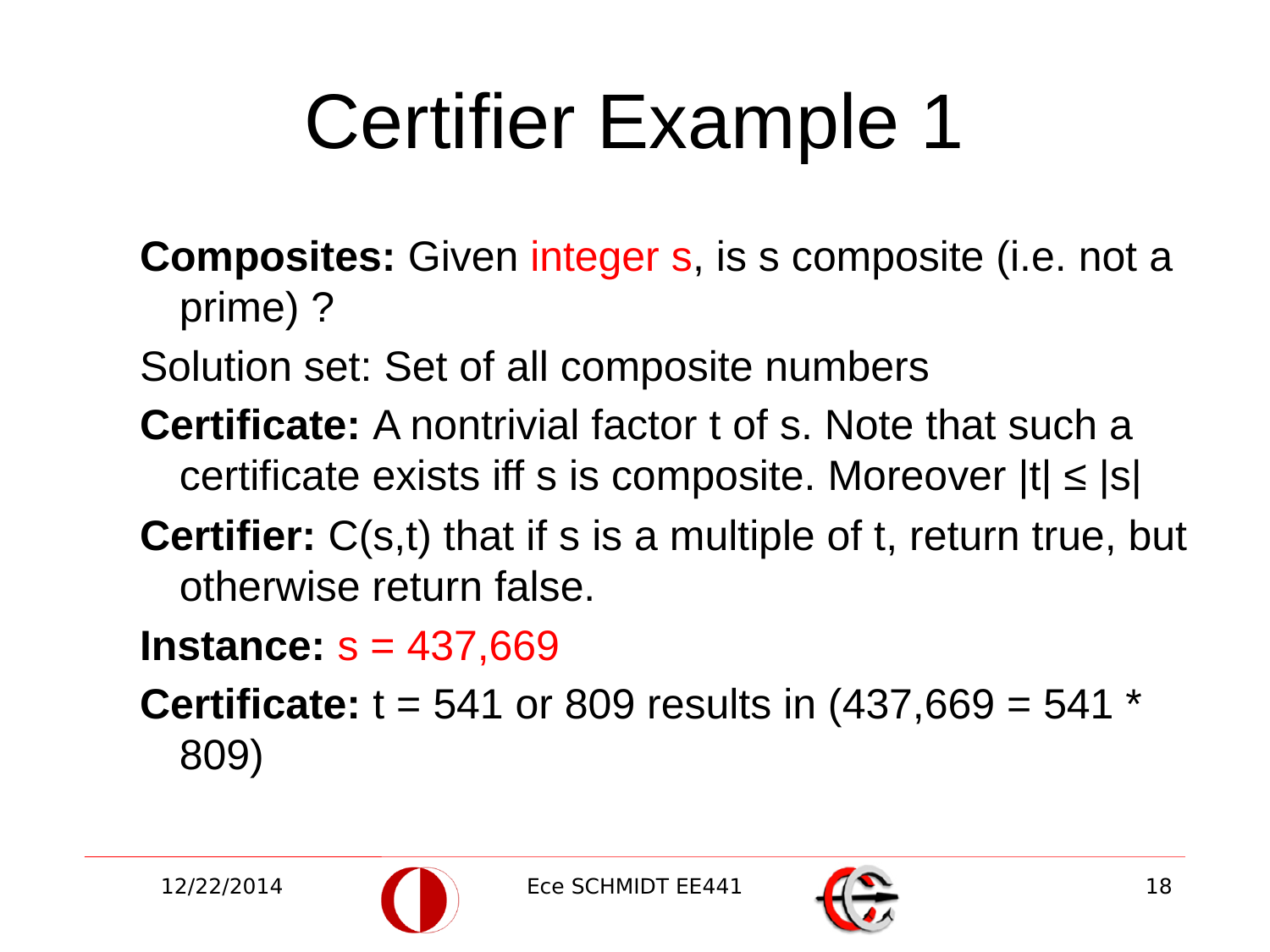

# Certifier Example 1
Composites: Given integer s, is s composite (i.e. not a prime) ?
Solution set: Set of all composite numbers
Certificate: A nontrivial factor t of s. Note that such a certificate exists iff s is composite. Moreover |t| ≤ |s|
Certifier: C(s,t) that if s is a multiple of t, return true, but otherwise return false.
Instance: s = 437,669
Certificate: t = 541 or 809 results in (437,669 = 541 * 809)

12/22/2014
Ece SCHMIDT EE441
18